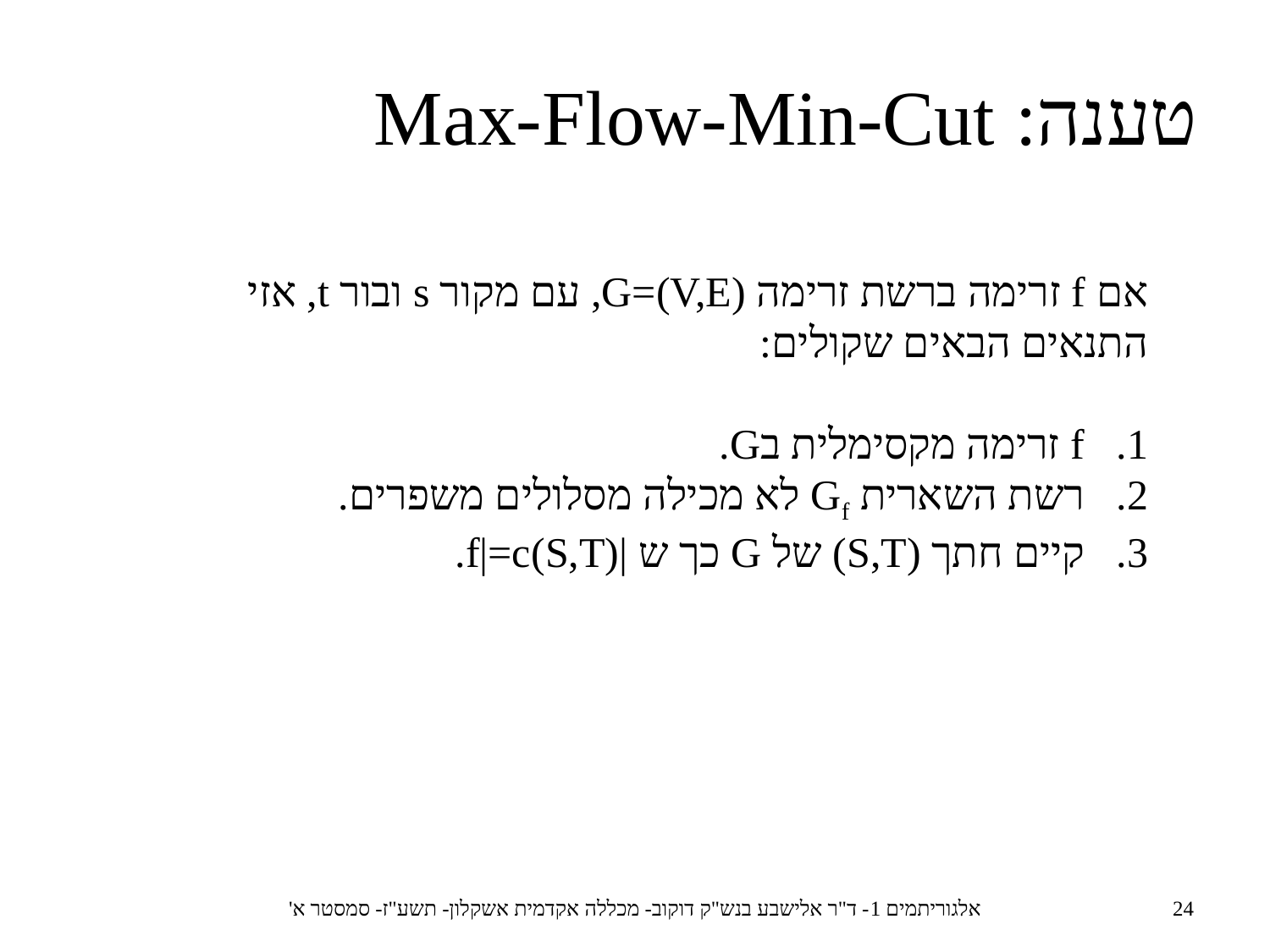

טענה: Max-Flow-Min-Cut
אם f זרימה ברשת זרימה G=(V,E), עם מקור s ובור t, אזי התנאים הבאים שקולים:

f זרימה מקסימלית בG.
רשת השארית Gf לא מכילה מסלולים משפרים.
קיים חתך (S,T) של G כך ש |f|=c(S,T).
אלגוריתמים 1- ד"ר אלישבע בנש"ק דוקוב- מכללה אקדמית אשקלון- תשע"ז- סמסטר א'
24